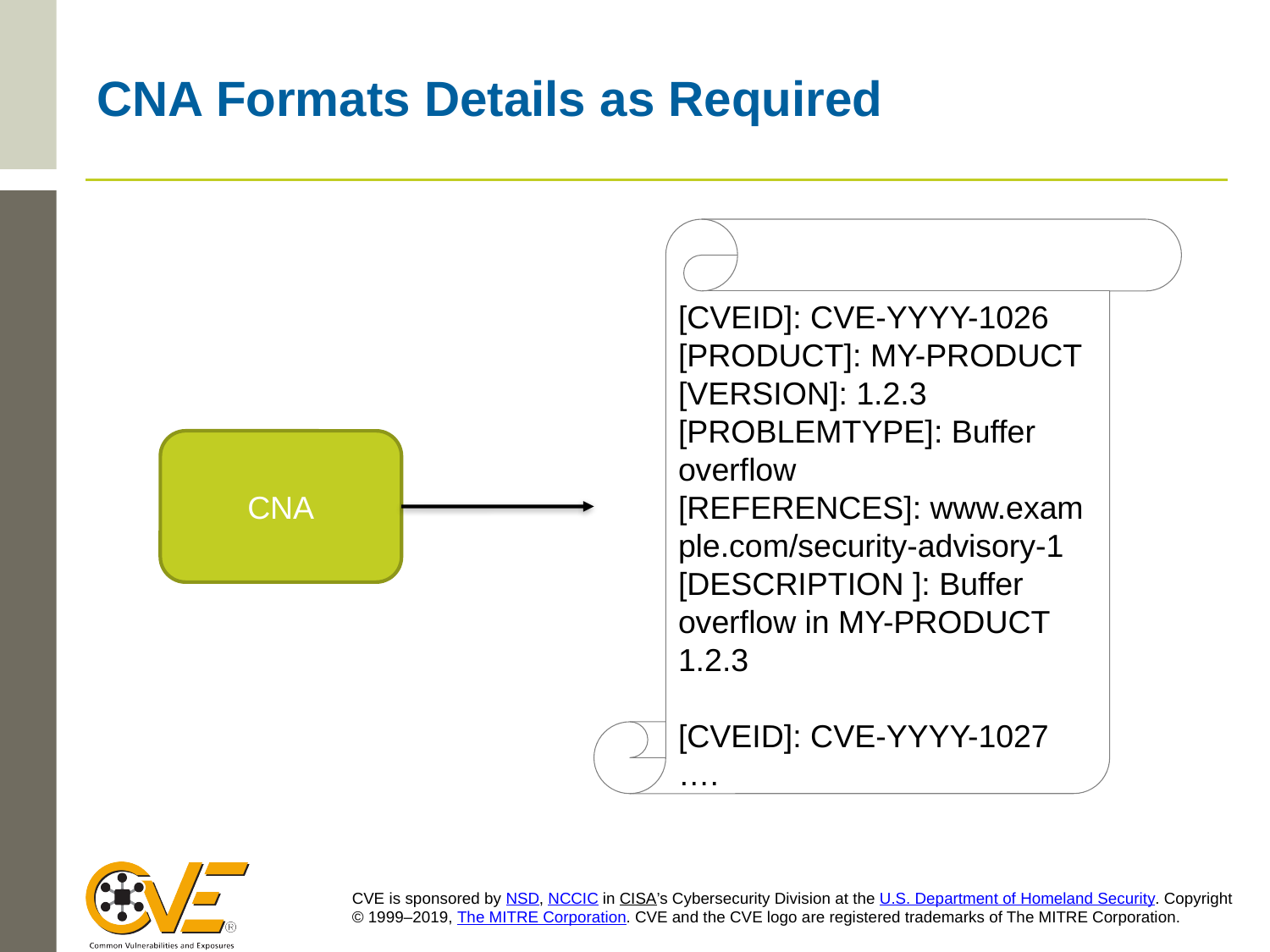

# CNA Formats Details as Required
[CVEID]: CVE-YYYY-1026
[PRODUCT]: MY-PRODUCT
[VERSION]: 1.2.3
[PROBLEMTYPE]: Buffer overflow
[REFERENCES]: www.example.com/security-advisory-1
[DESCRIPTION ]: Buffer overflow in MY-PRODUCT 1.2.3

[CVEID]: CVE-YYYY-1027
….
CNA